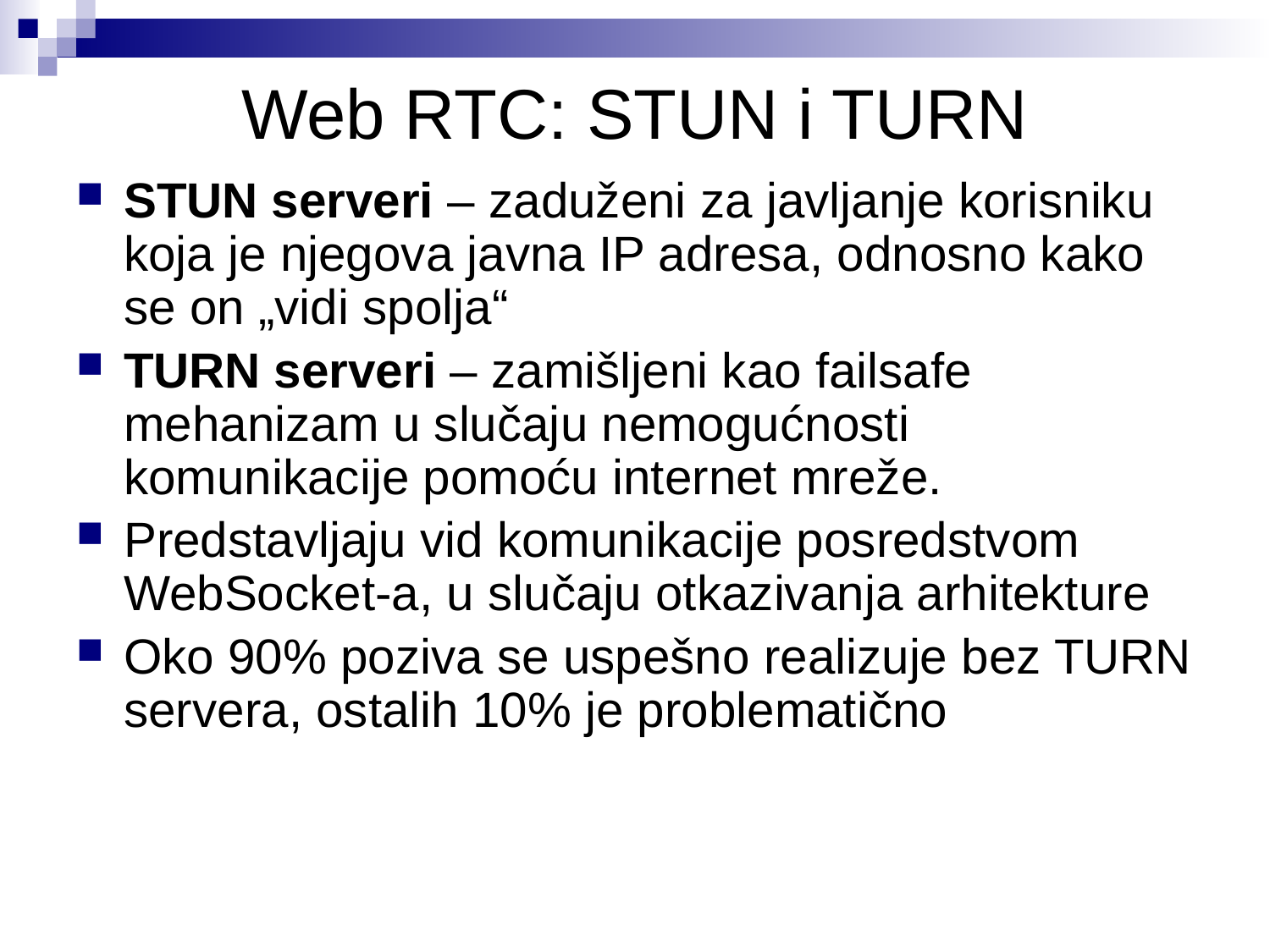

# Web RTC: STUN i TURN
STUN serveri – zaduženi za javljanje korisniku koja je njegova javna IP adresa, odnosno kako se on „vidi spolja“
TURN serveri – zamišljeni kao failsafe mehanizam u slučaju nemogućnosti komunikacije pomoću internet mreže.
Predstavljaju vid komunikacije posredstvom WebSocket-a, u slučaju otkazivanja arhitekture
Oko 90% poziva se uspešno realizuje bez TURN servera, ostalih 10% je problematično